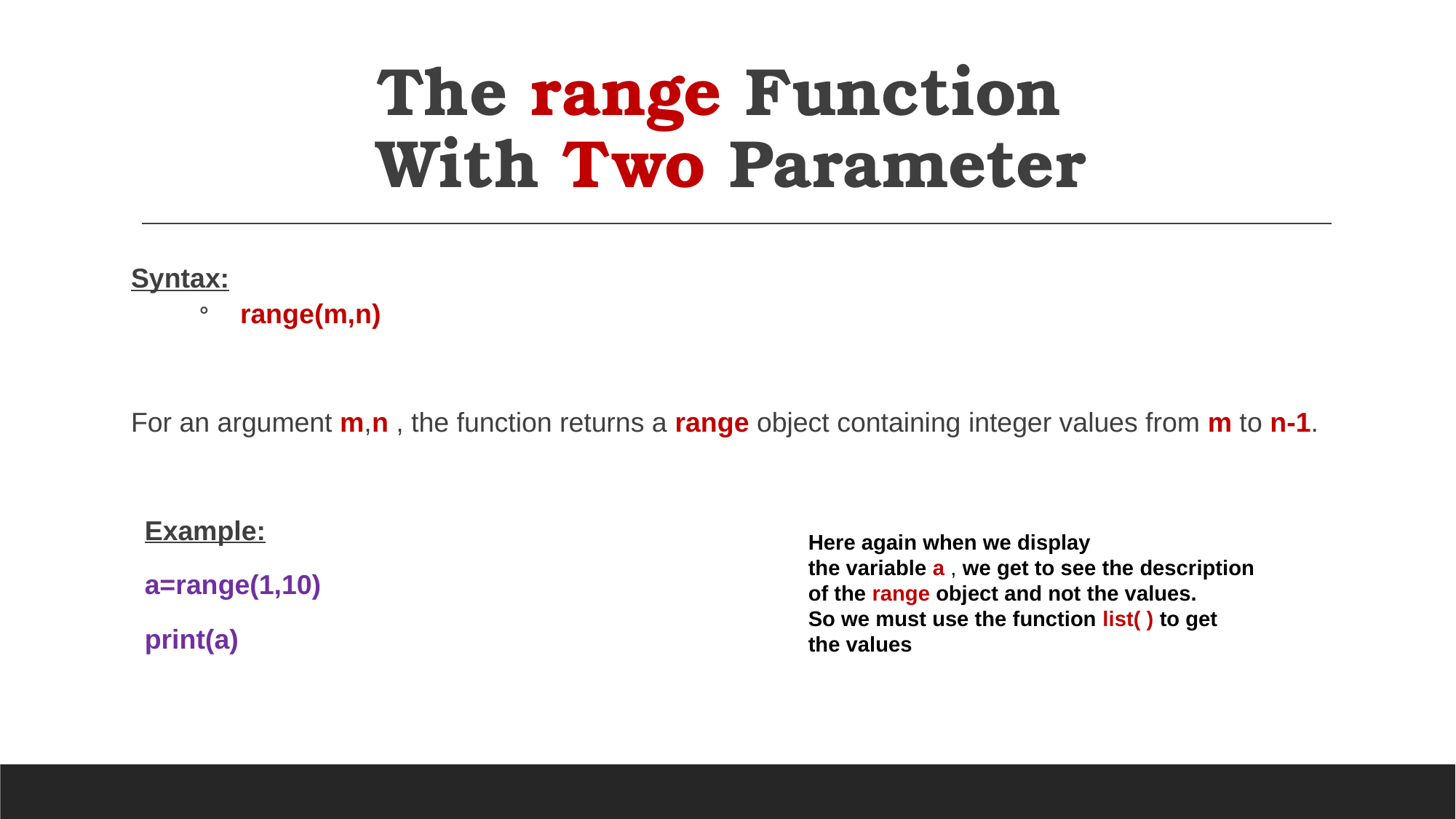

# The range Function With Two Parameter
Syntax:
range(m,n)

For an argument m,n , the function returns a range object containing integer values from m to n-1.

Example:
a=range(1,10)
print(a)
Here again when we display
the variable a , we get to see the description
of the range object and not the values.
So we must use the function list( ) to get
the values